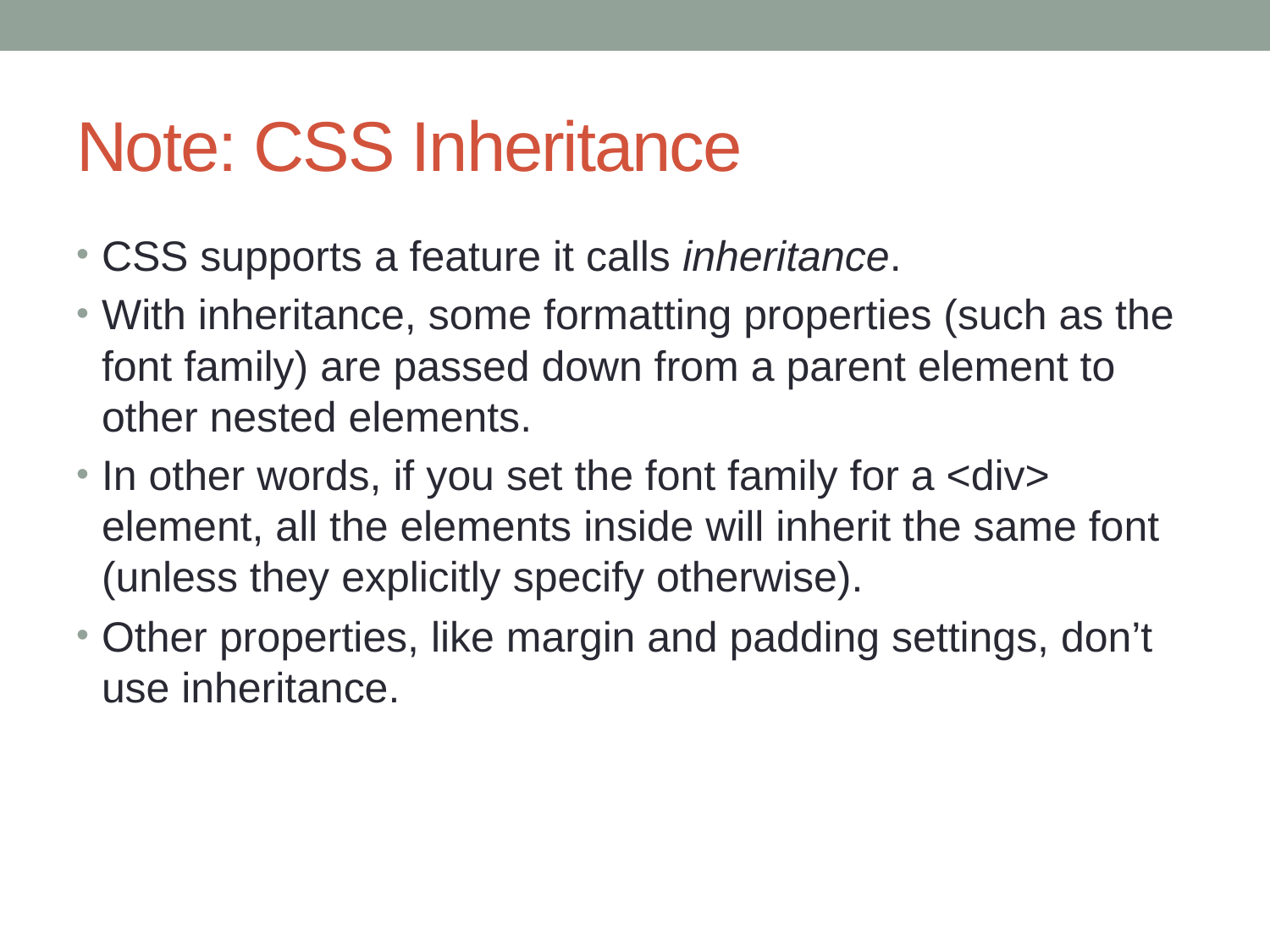

# Note: CSS Inheritance
CSS supports a feature it calls inheritance.
With inheritance, some formatting properties (such as the font family) are passed down from a parent element to other nested elements.
In other words, if you set the font family for a <div> element, all the elements inside will inherit the same font (unless they explicitly specify otherwise).
Other properties, like margin and padding settings, don’t use inheritance.